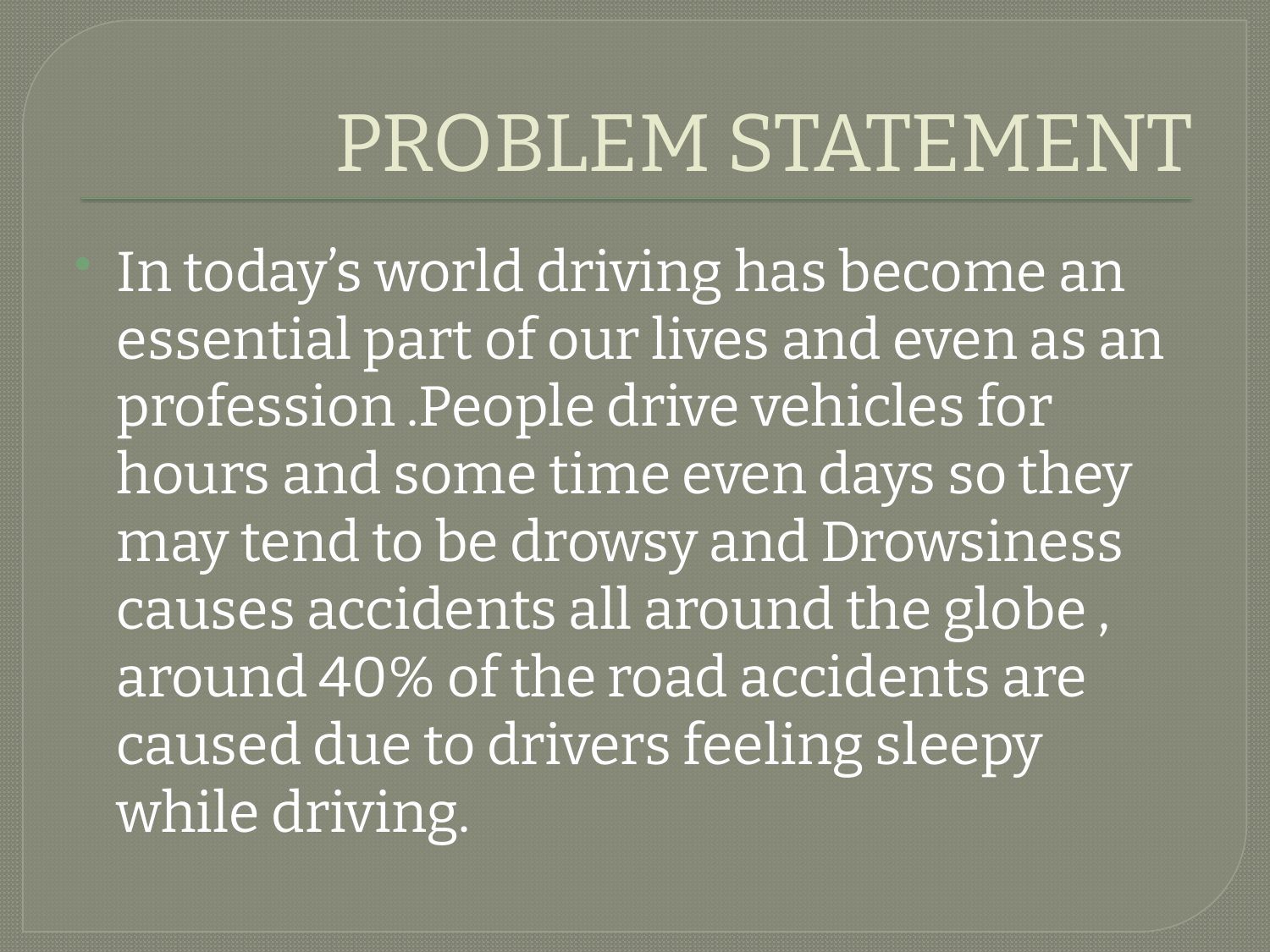

# PROBLEM STATEMENT
In today’s world driving has become an essential part of our lives and even as an profession .People drive vehicles for hours and some time even days so they may tend to be drowsy and Drowsiness causes accidents all around the globe , around 40% of the road accidents are caused due to drivers feeling sleepy while driving.